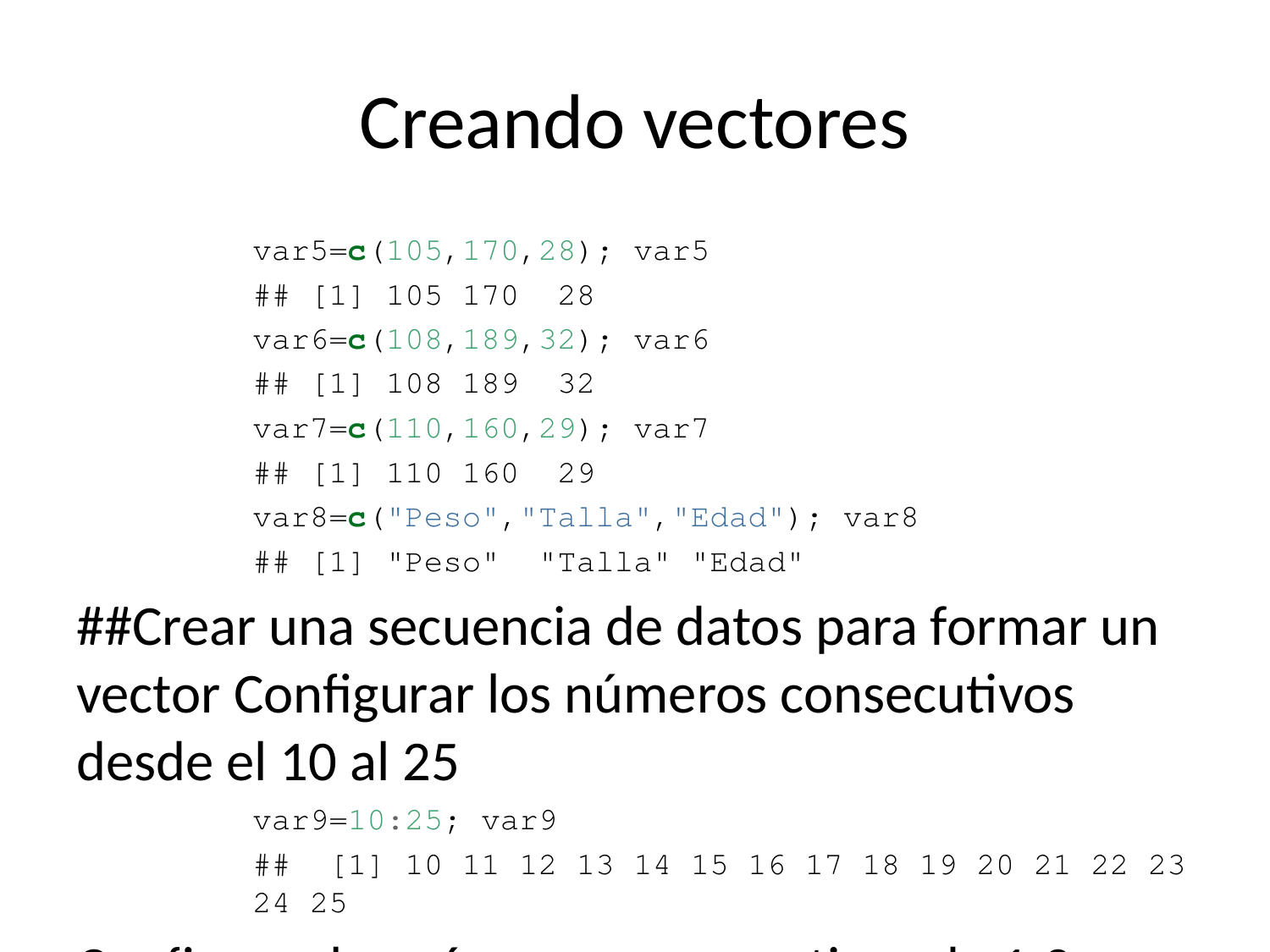

# Creando vectores
var5=c(105,170,28); var5
## [1] 105 170  28
var6=c(108,189,32); var6
## [1] 108 189  32
var7=c(110,160,29); var7
## [1] 110 160  29
var8=c("Peso","Talla","Edad"); var8
## [1] "Peso"  "Talla" "Edad"
##Crear una secuencia de datos para formar un vector Configurar los números consecutivos desde el 10 al 25
var9=10:25; var9
##  [1] 10 11 12 13 14 15 16 17 18 19 20 21 22 23 24 25
Configurar los números consecutivos de 1.2 a 5.2, de 1 en 1
var10=1.2:5.2; var10
## [1] 1.2 2.2 3.2 4.2 5.2
La función “seq” permitirá configurar los números consecutivos entre 3 y 6, de 0.1 en 0.1 gracias a la función “by”
var11=seq(3,6,by=0.1)
##Conocer vectores a partir de su posición
var12=seq(1,20,by=2)
Número impar que ocupa la quinta posición
   var12[5]
## [1] 9
##Todos los números impares desde la posición 5 hasta la posición 8 (posiciones consecutivas)
var12[5:8]
## [1]  9 11 13 15
Datos con la primera y tercera posiciones (posiciones no consecutivas)
var12[c(1,3)]
## [1] 1 5
Datos situados en la primera posición y desde la tercera hasta la quinta (posiciones mixtas).
var12[c(1,3:5)]
## [1] 1 5 7 9